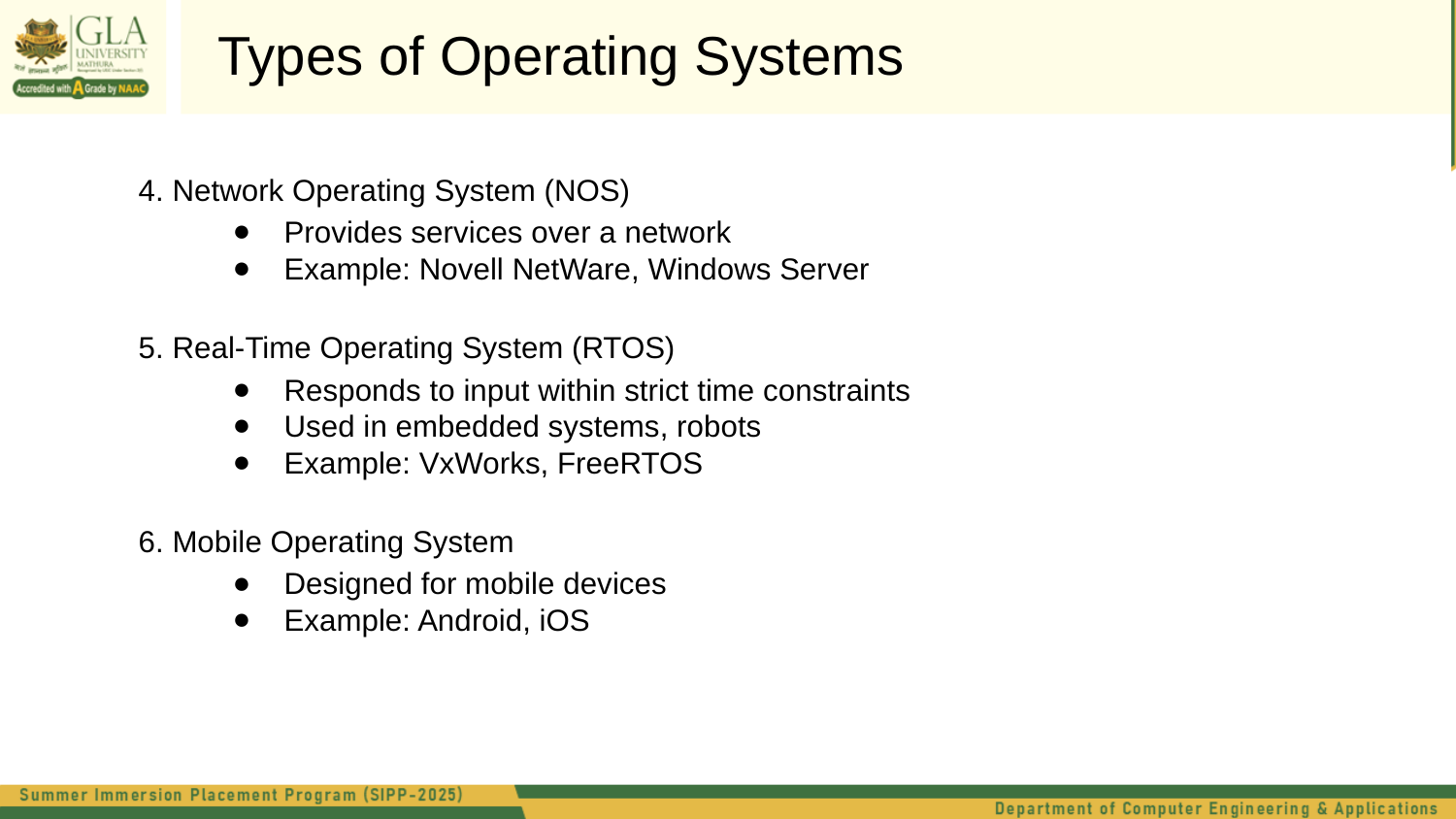

Types of Operating Systems
4. Network Operating System (NOS)
Provides services over a network
Example: Novell NetWare, Windows Server

5. Real-Time Operating System (RTOS)
Responds to input within strict time constraints
Used in embedded systems, robots
Example: VxWorks, FreeRTOS

6. Mobile Operating System
Designed for mobile devices
Example: Android, iOS